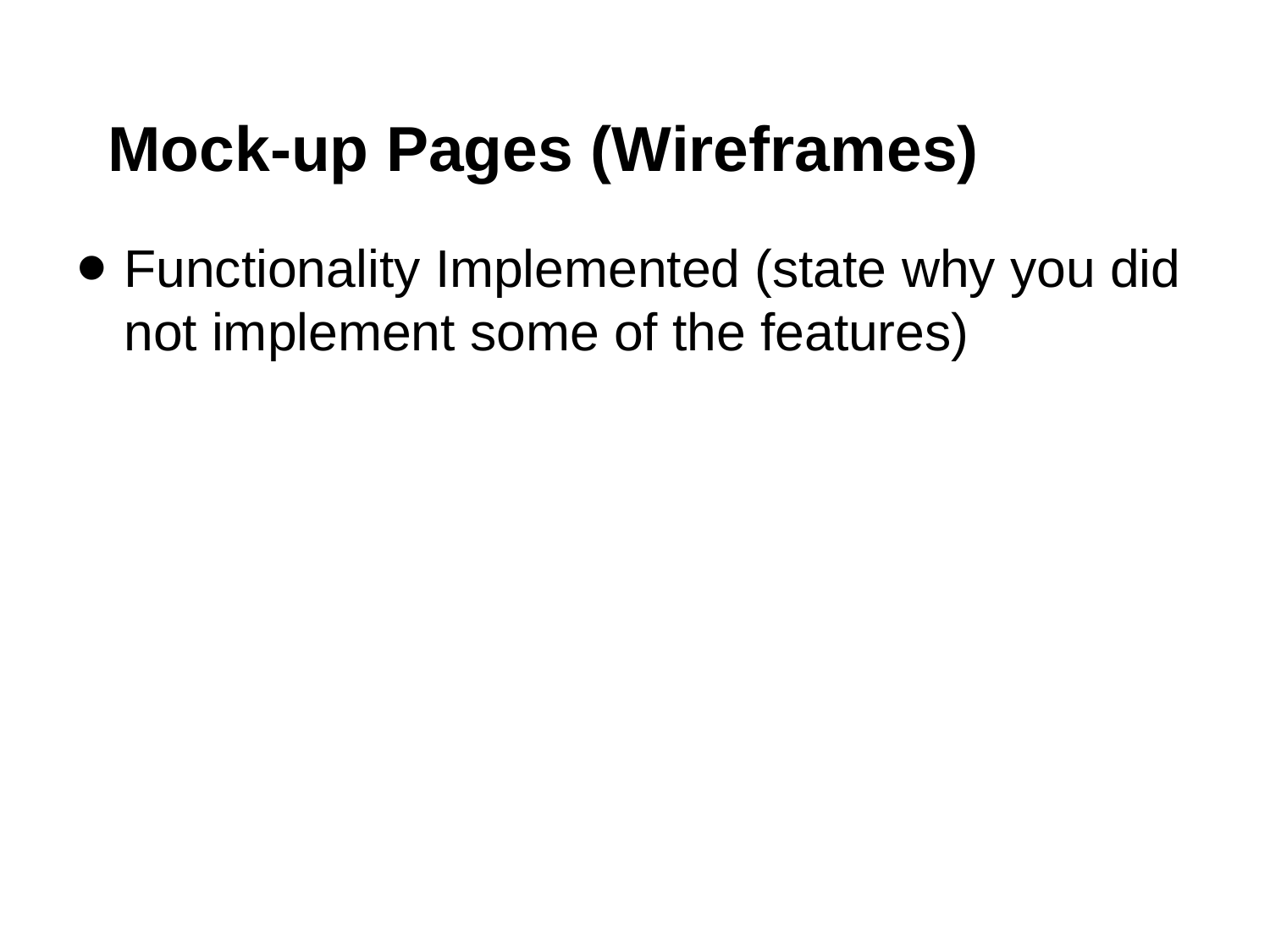

# Mock-up Pages (Wireframes)
Functionality Implemented (state why you did not implement some of the features)